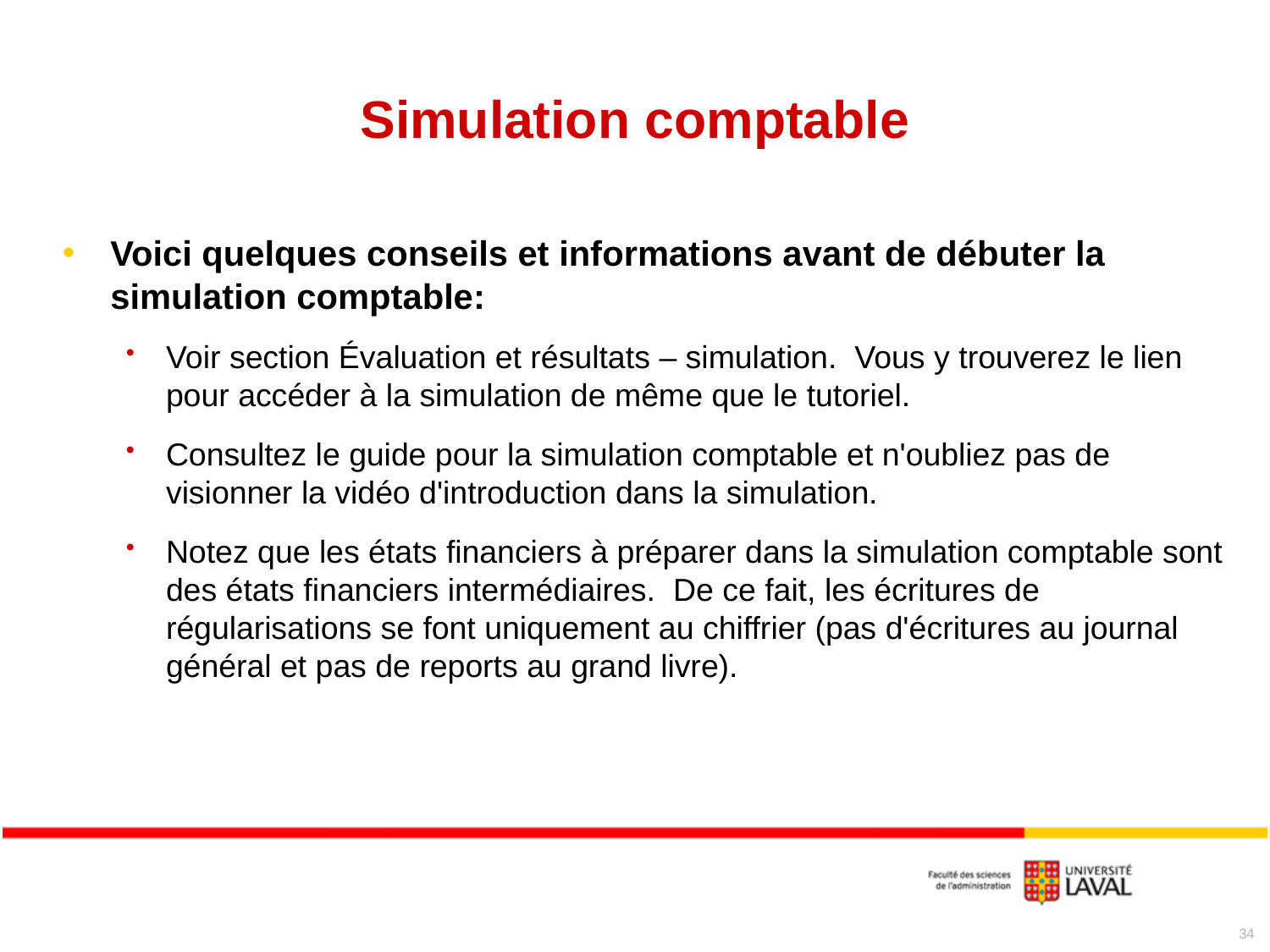

# Simulation comptable
Voici quelques conseils et informations avant de débuter la simulation comptable:
Voir section Évaluation et résultats – simulation.  Vous y trouverez le lien pour accéder à la simulation de même que le tutoriel.
Consultez le guide pour la simulation comptable et n'oubliez pas de visionner la vidéo d'introduction dans la simulation.
Notez que les états financiers à préparer dans la simulation comptable sont des états financiers intermédiaires.  De ce fait, les écritures de régularisations se font uniquement au chiffrier (pas d'écritures au journal général et pas de reports au grand livre).
34